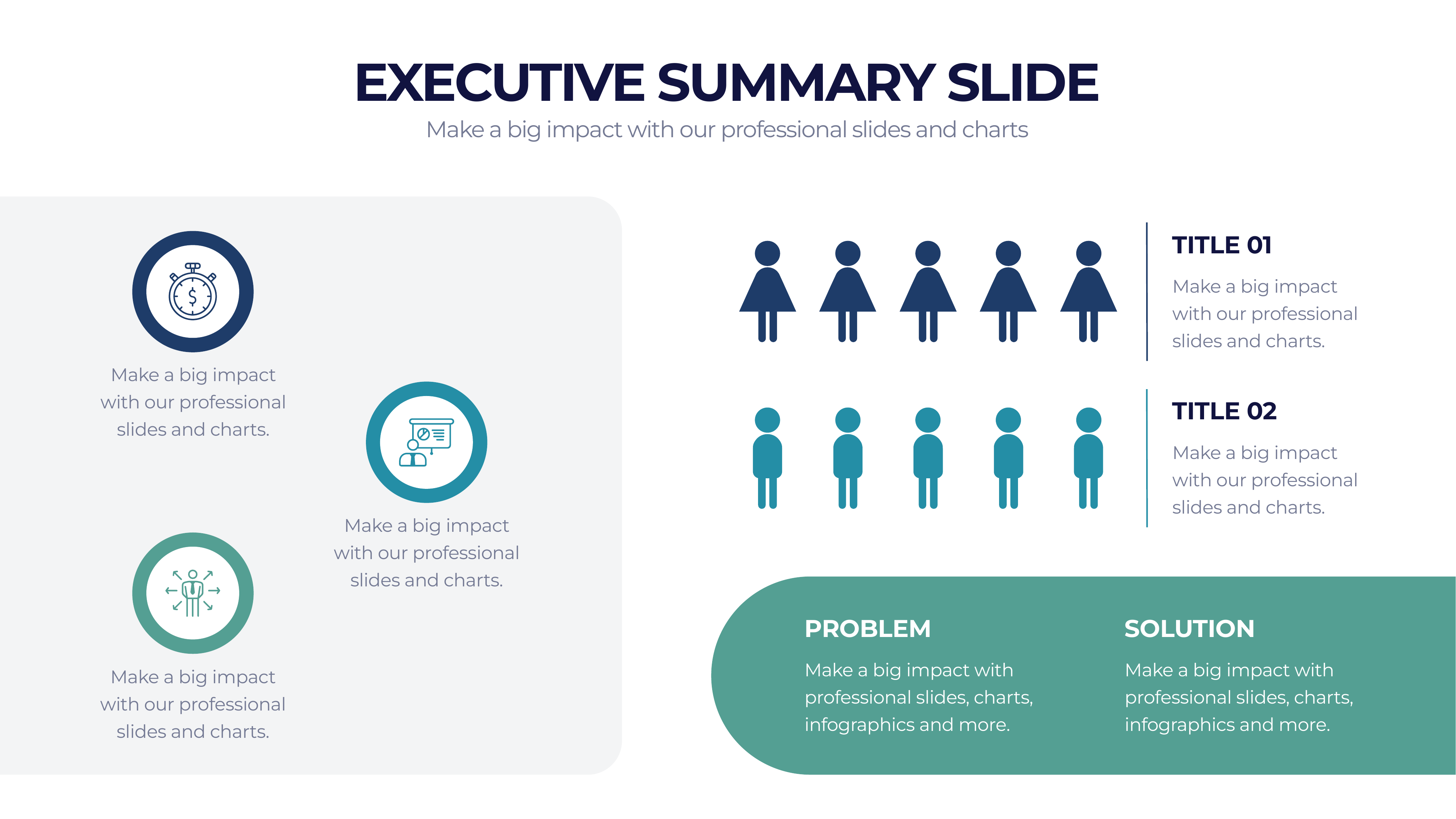

EXECUTIVE SUMMARY SLIDE
Make a big impact with our professional slides and charts

TITLE 01

Make a big impact with our professional slides and charts.

Make a big impact with our professional slides and charts.

TITLE 02

Make a big impact with our professional slides and charts.
Make a big impact with our professional slides and charts.

PROBLEM
SOLUTION
Make a big impact with professional slides, charts, infographics and more.
Make a big impact with professional slides, charts, infographics and more.
Make a big impact with our professional slides and charts.